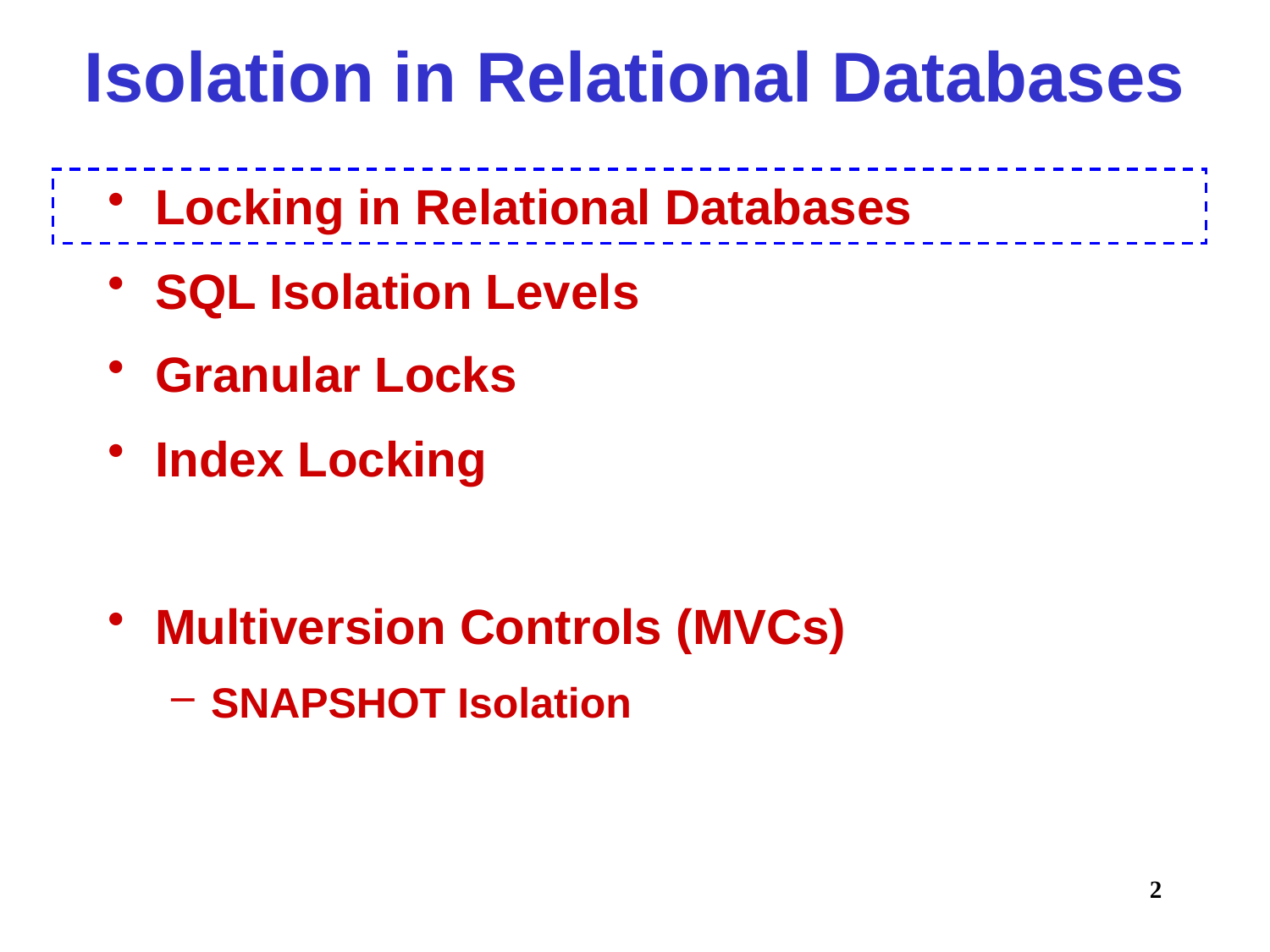

# Isolation in Relational Databases

Locking in Relational Databases
SQL Isolation Levels
Granular Locks
Index Locking

Multiversion Controls (MVCs)
SNAPSHOT Isolation
2